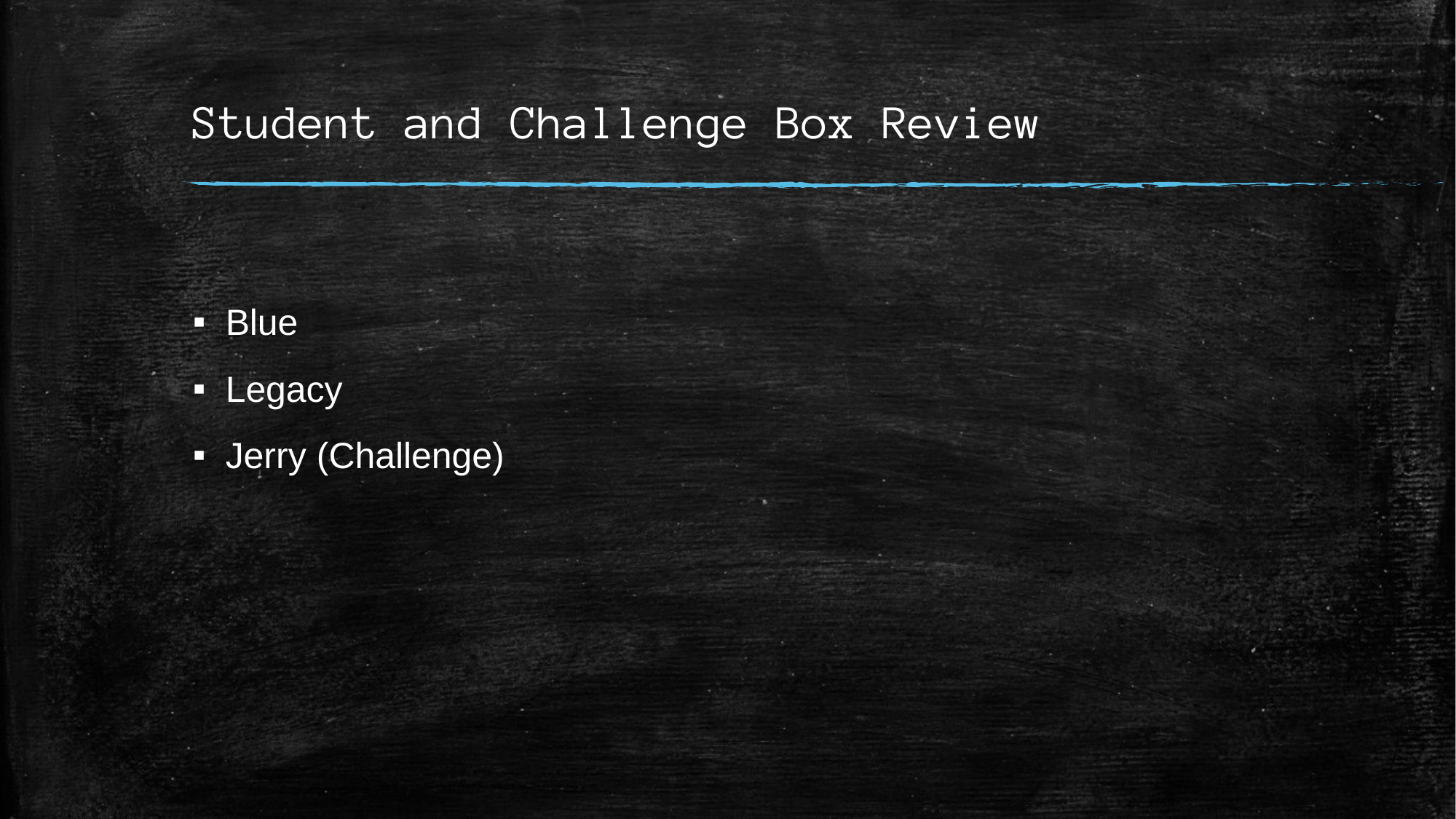

# Student and Challenge Box Review

Blue
Legacy
Jerry (Challenge)